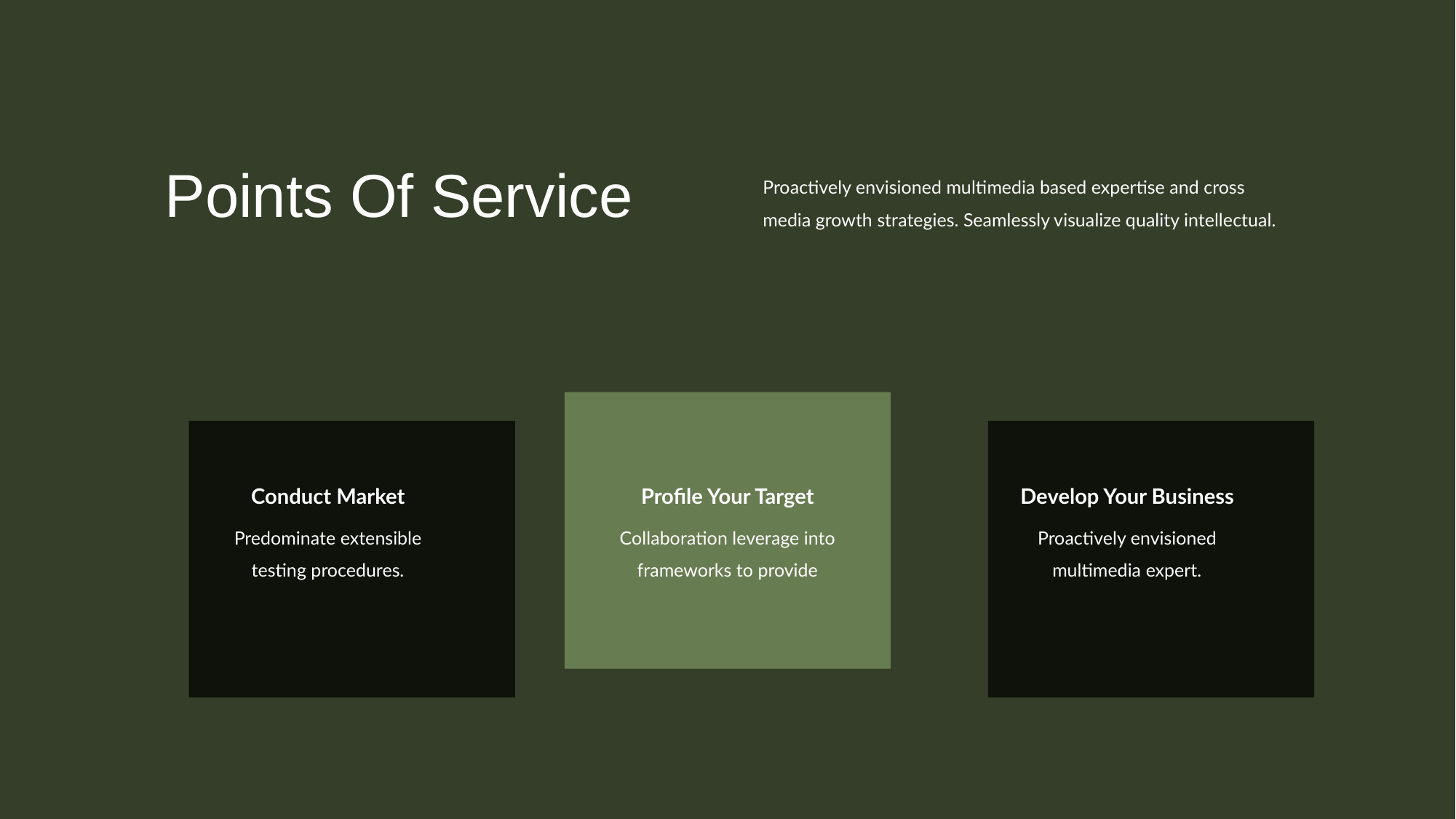

Points Of Service
Proactively envisioned multimedia based expertise and cross media growth strategies. Seamlessly visualize quality intellectual.

Conduct Market
Profile Your Target
Develop Your Business
Predominate extensible testing procedures.
Collaboration leverage into frameworks to provide
Proactively envisioned multimedia expert.